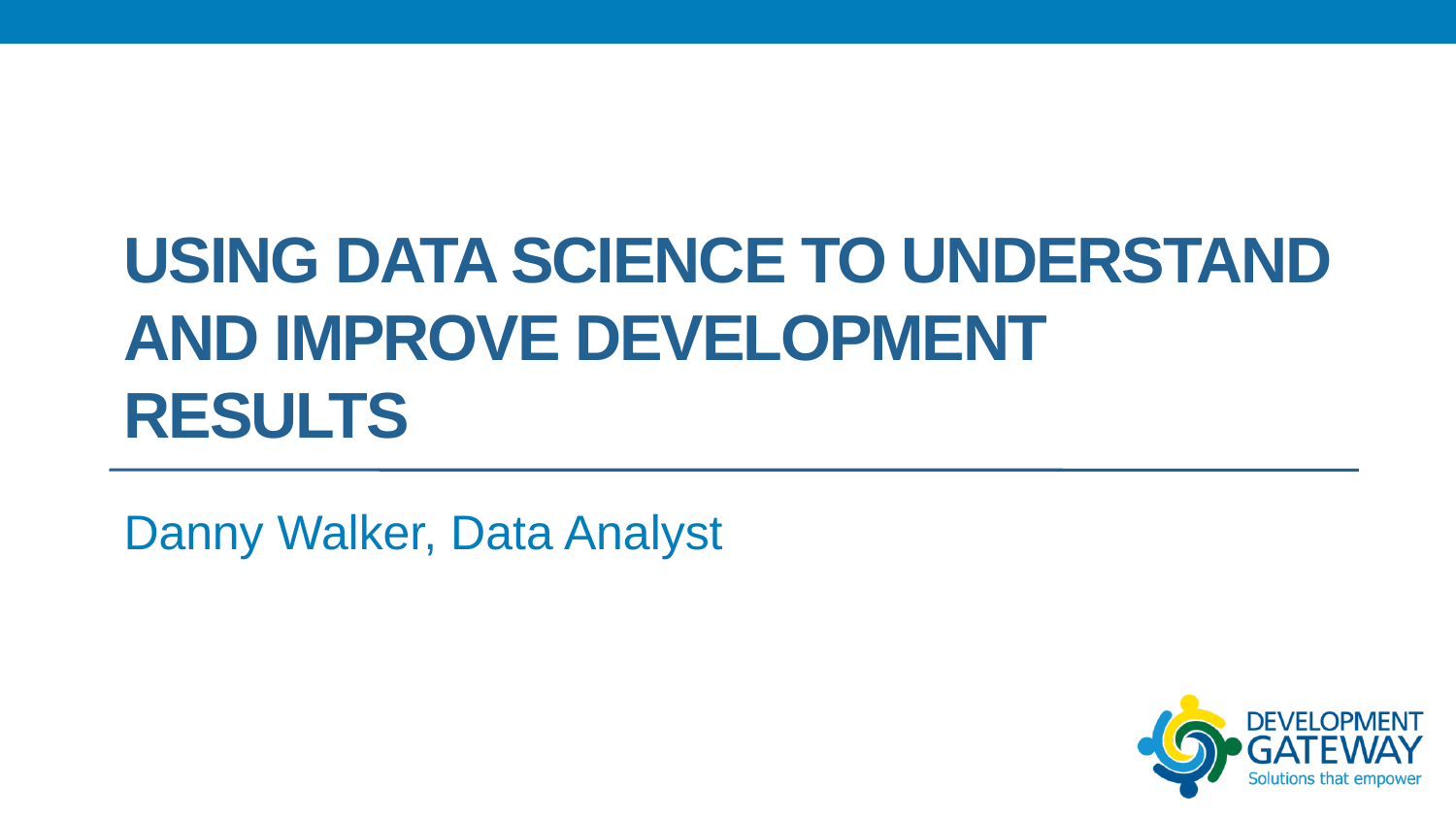

# Using Data Science to Understand and Improve Development Results
Danny Walker, Data Analyst